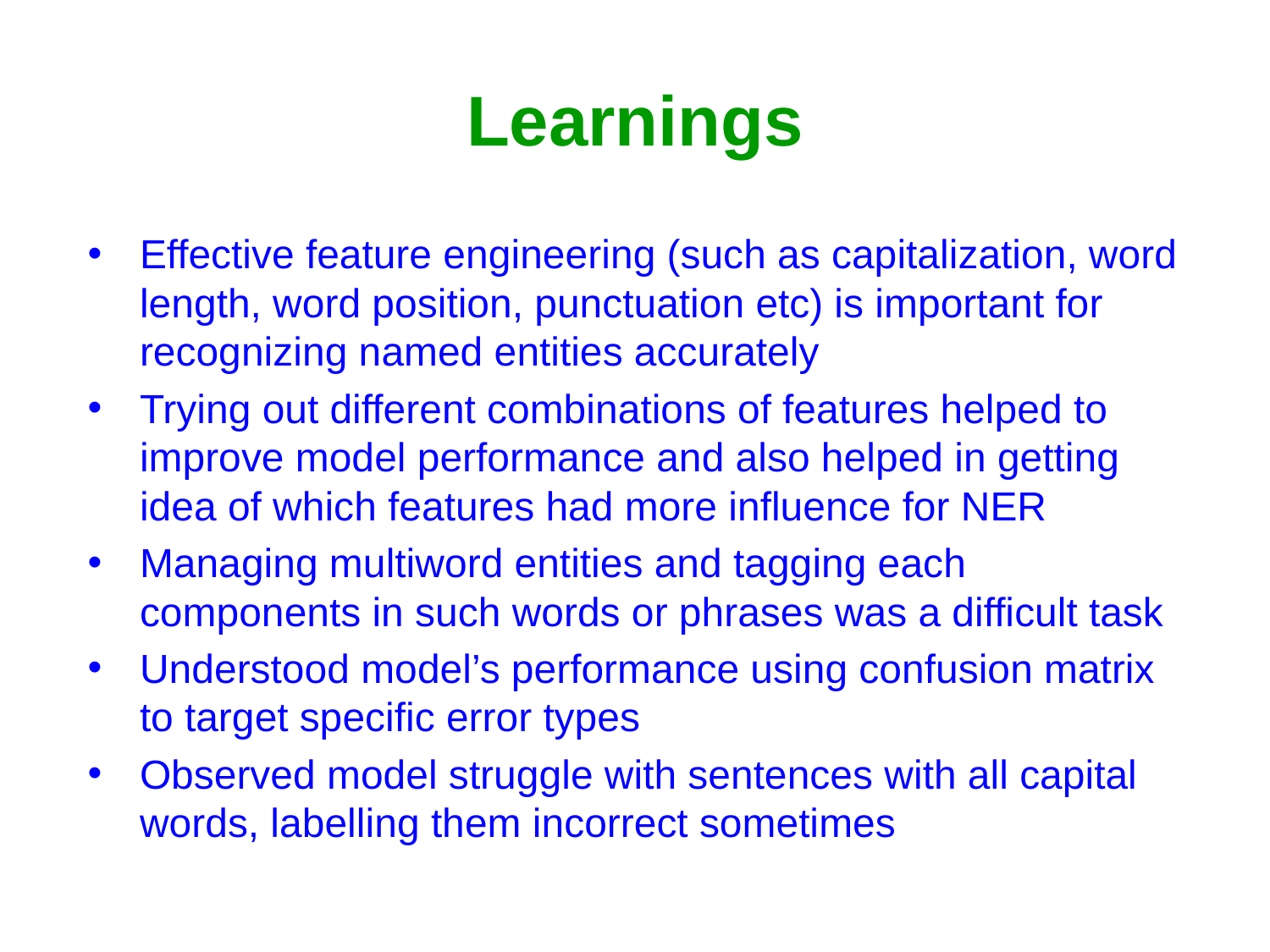

# Learnings
Effective feature engineering (such as capitalization, word length, word position, punctuation etc) is important for recognizing named entities accurately
Trying out different combinations of features helped to improve model performance and also helped in getting idea of which features had more influence for NER
Managing multiword entities and tagging each components in such words or phrases was a difficult task
Understood model’s performance using confusion matrix to target specific error types
Observed model struggle with sentences with all capital words, labelling them incorrect sometimes